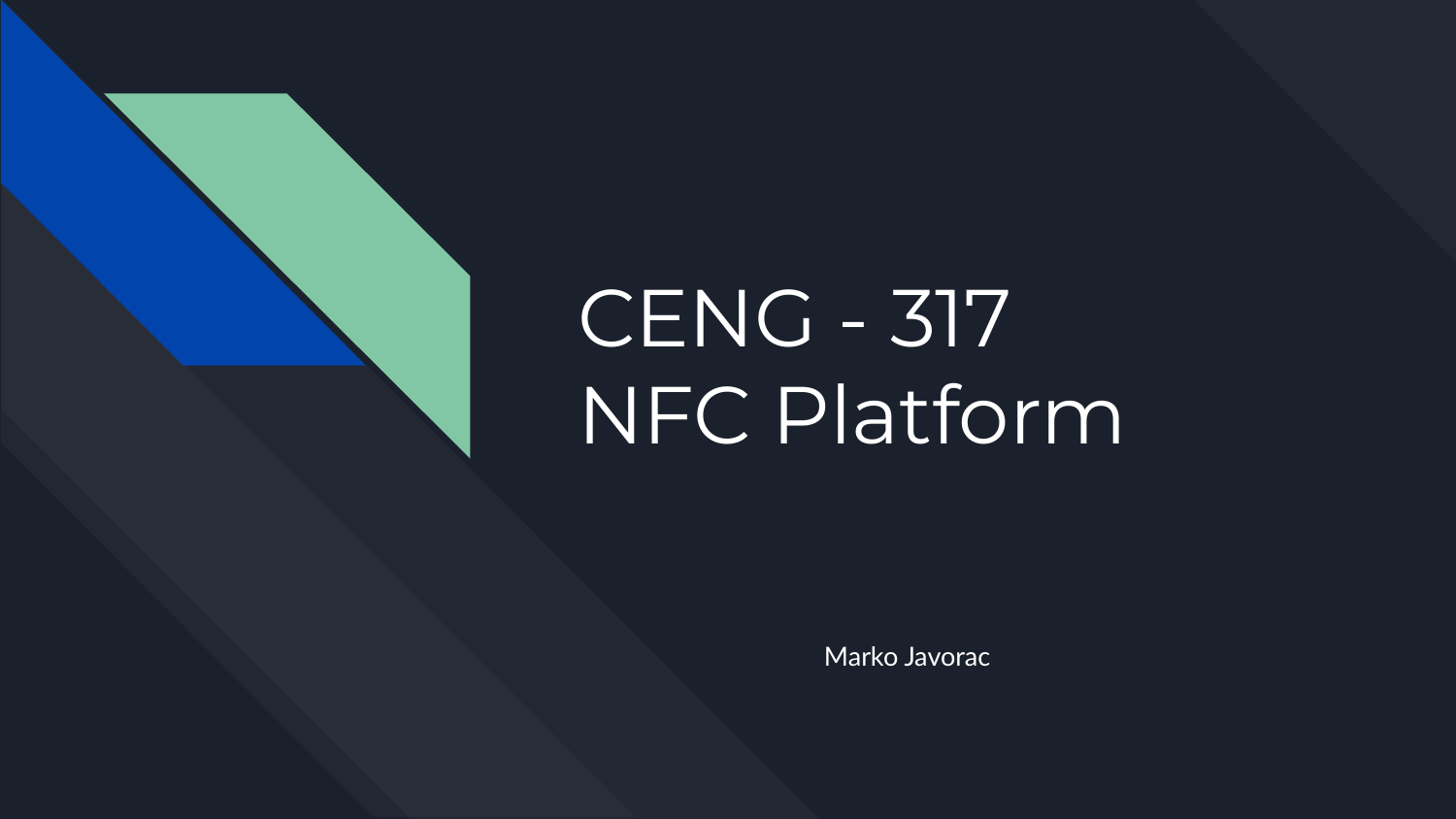

# CENG - 317
NFC Platform
Marko Javorac